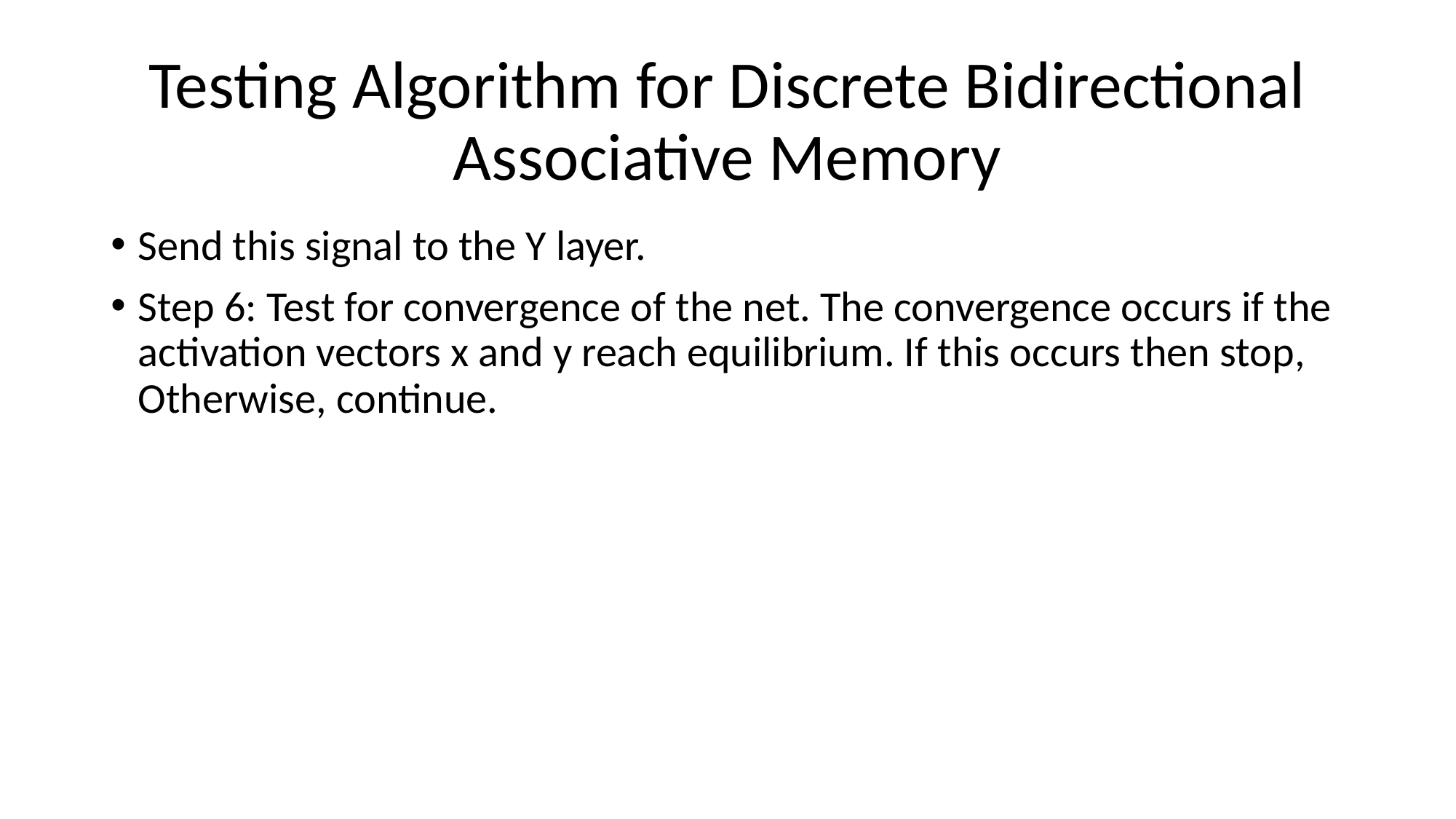

# Testing Algorithm for Discrete Bidirectional Associative Memory
Send this signal to the Y layer.
Step 6: Test for convergence of the net. The convergence occurs if the activation vectors x and y reach equilibrium. If this occurs then stop, Otherwise, continue.